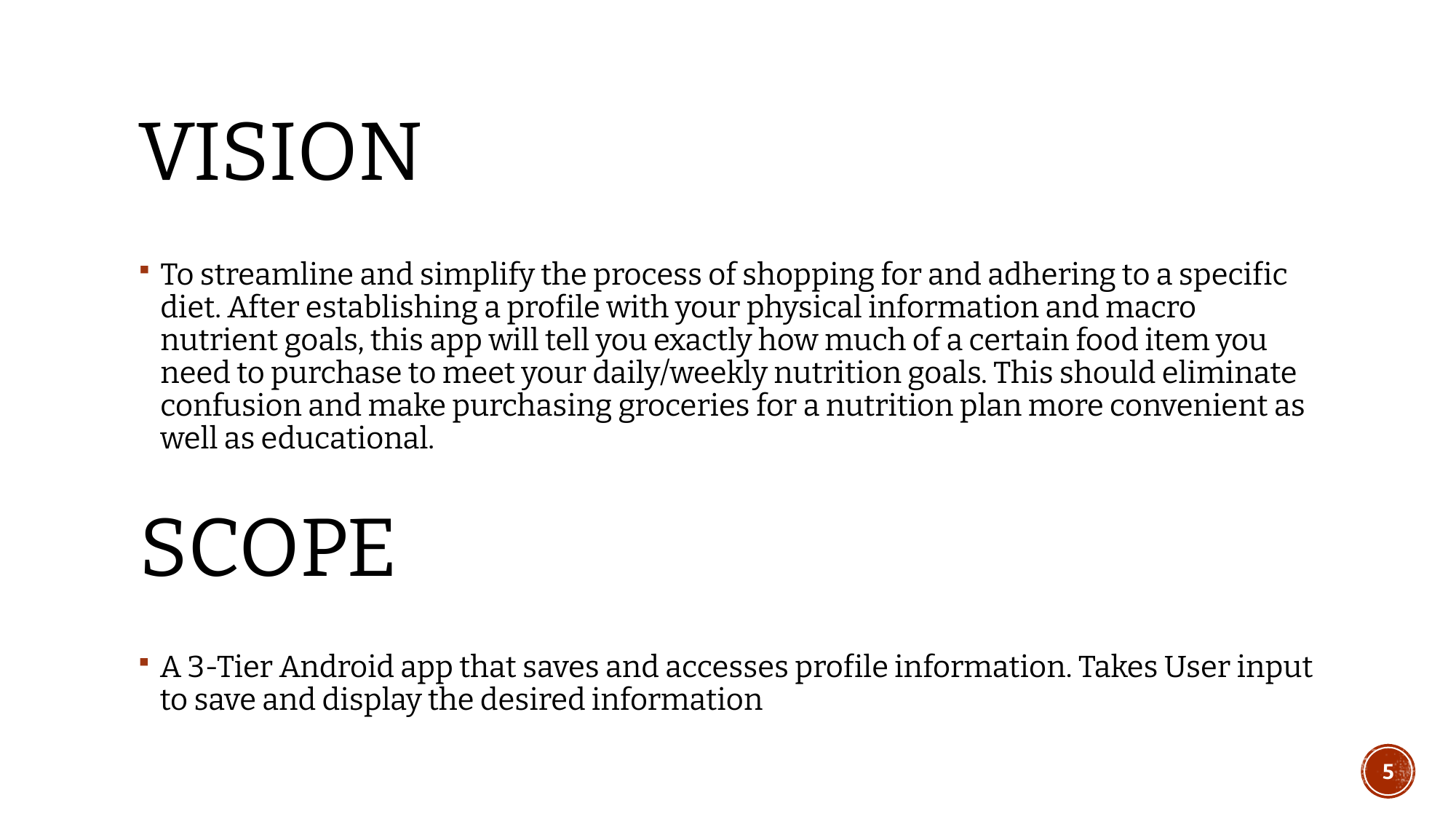

# Vision
To streamline and simplify the process of shopping for and adhering to a specific diet. After establishing a profile with your physical information and macro nutrient goals, this app will tell you exactly how much of a certain food item you need to purchase to meet your daily/weekly nutrition goals. This should eliminate confusion and make purchasing groceries for a nutrition plan more convenient as well as educational.
Scope
A 3-Tier Android app that saves and accesses profile information. Takes User input to save and display the desired information
5